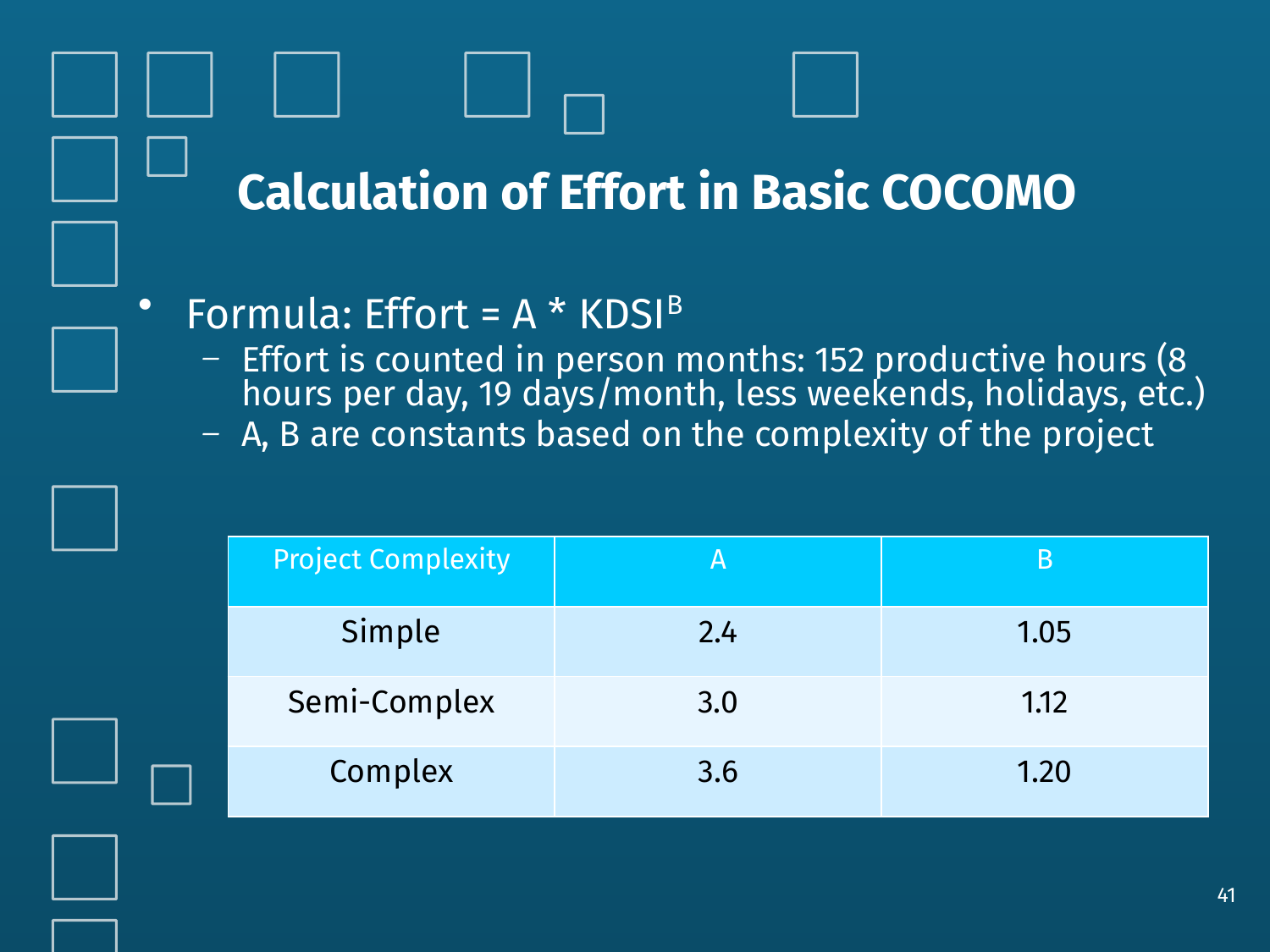

# Calculation of Effort in Basic COCOMO
Formula: Effort = A * KDSIB
Effort is counted in person months: 152 productive hours (8 hours per day, 19 days/month, less weekends, holidays, etc.)
A, B are constants based on the complexity of the project
| Project Complexity | A | B |
| --- | --- | --- |
| Simple | 2.4 | 1.05 |
| Semi-Complex | 3.0 | 1.12 |
| Complex | 3.6 | 1.20 |
41